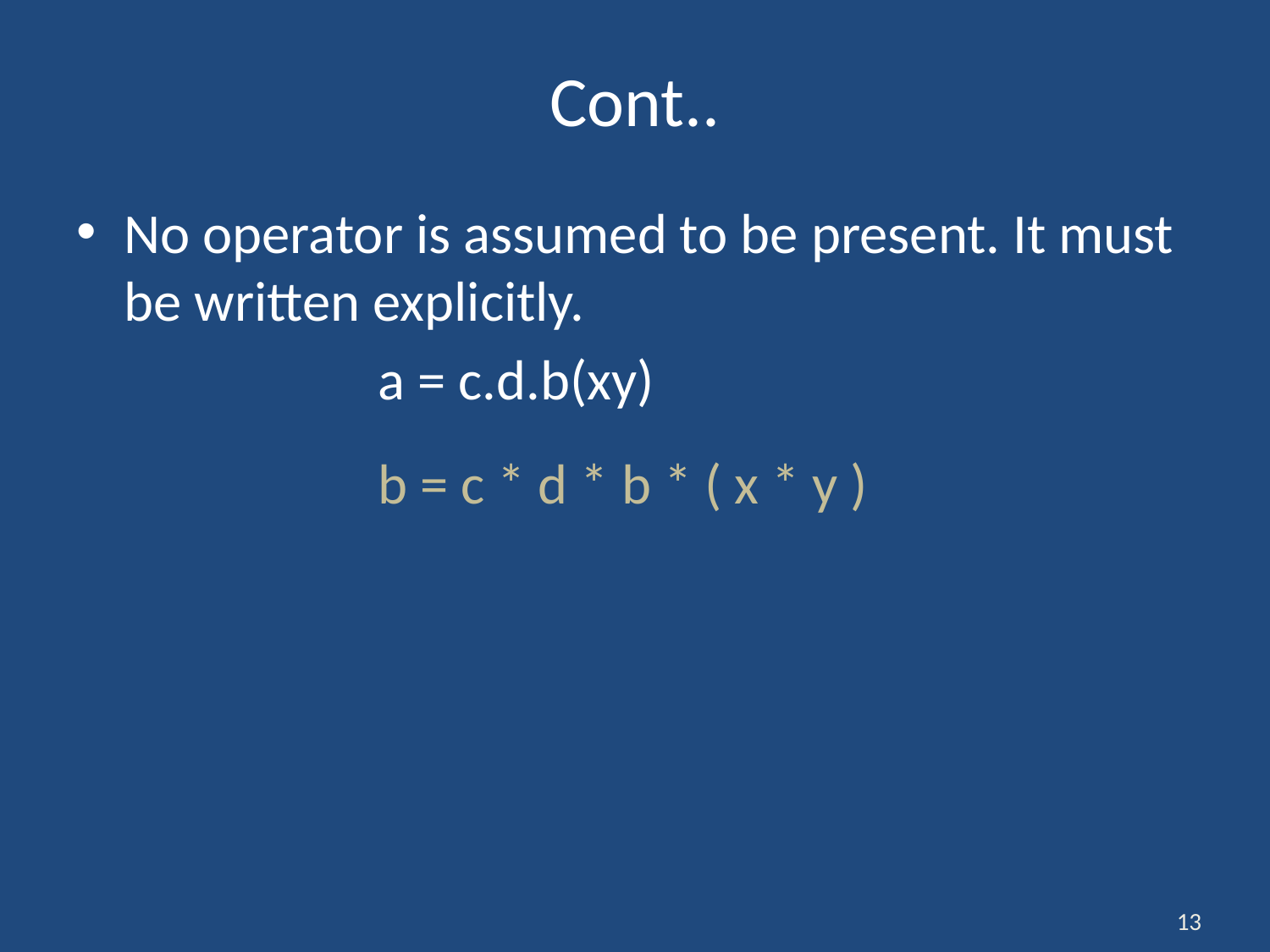

# Cont..
No operator is assumed to be present. It must be written explicitly.
			a = c.d.b(xy)

			b = c * d * b * ( x * y )